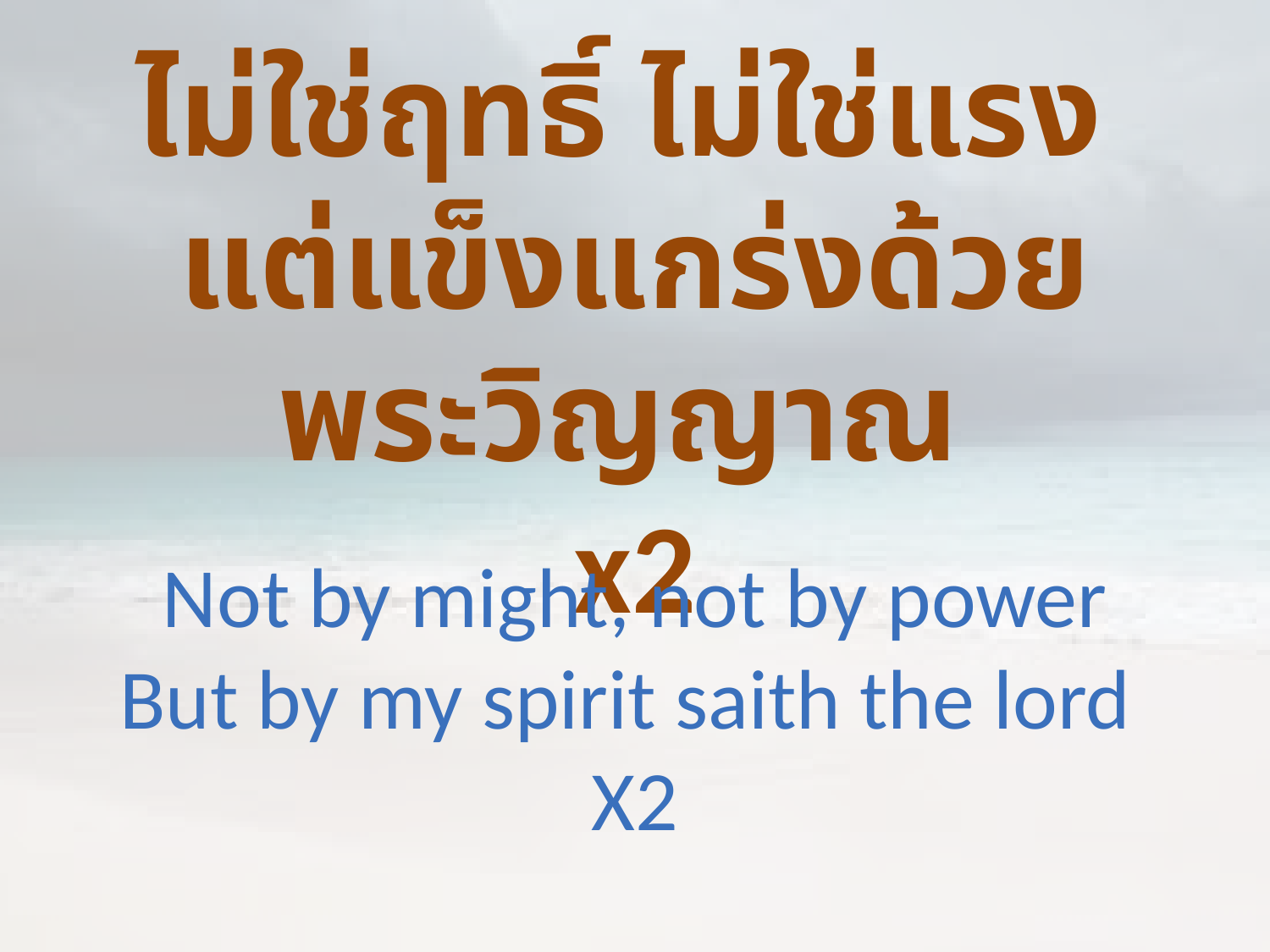

ไม่ใช่ฤทธิ์ ไม่ใช่แรง
แต่แข็งแกร่งด้วยพระวิญญาณ
x2
Not by might, not by power But by my spirit saith the lord
X2